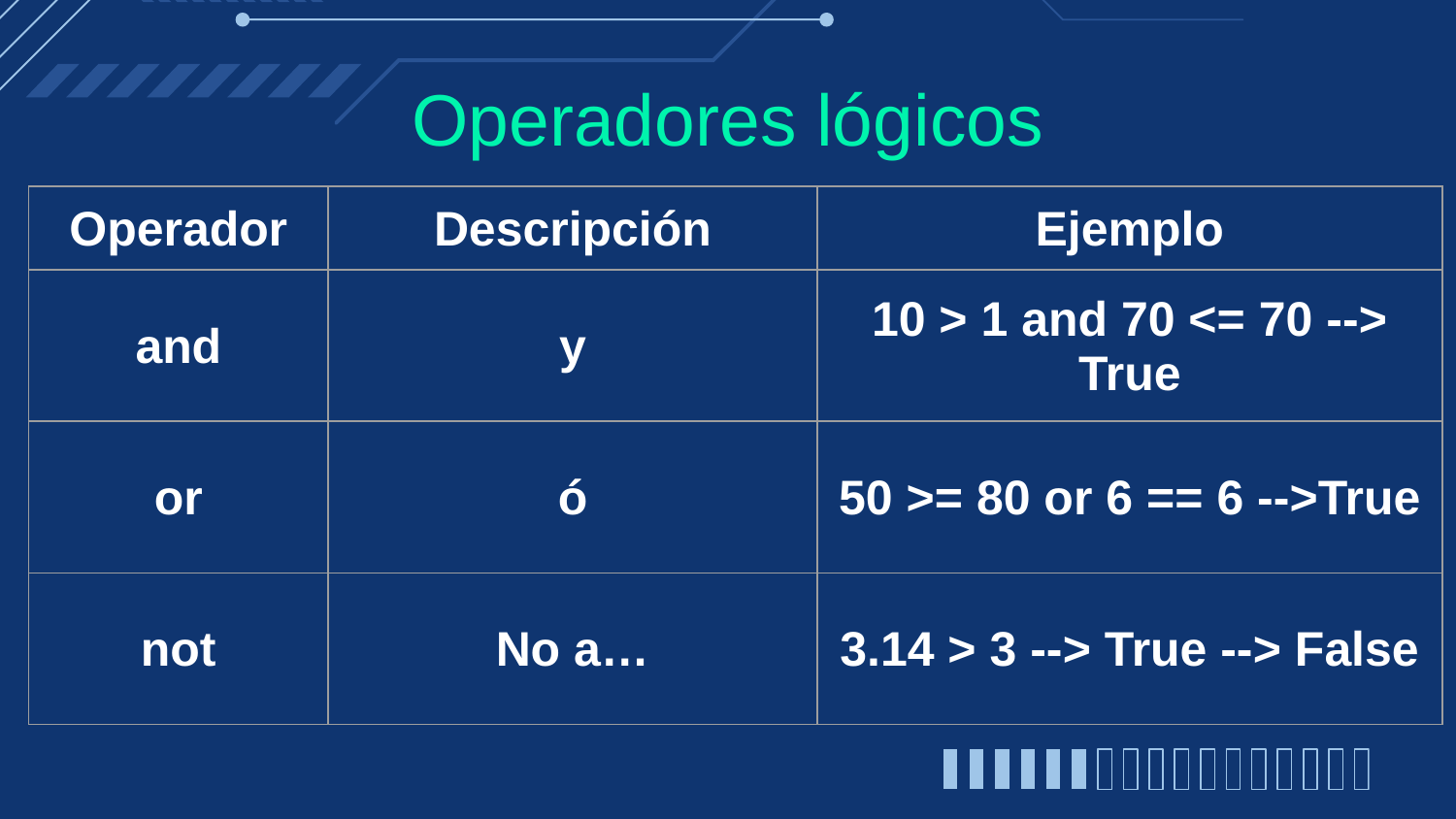

# Operadores lógicos
| Operador | Descripción | Ejemplo |
| --- | --- | --- |
| and | y | 10 > 1 and 70 <= 70 --> True |
| or | ó | 50 >= 80 or 6 == 6 -->True |
| not | No a… | 3.14 > 3 --> True --> False |